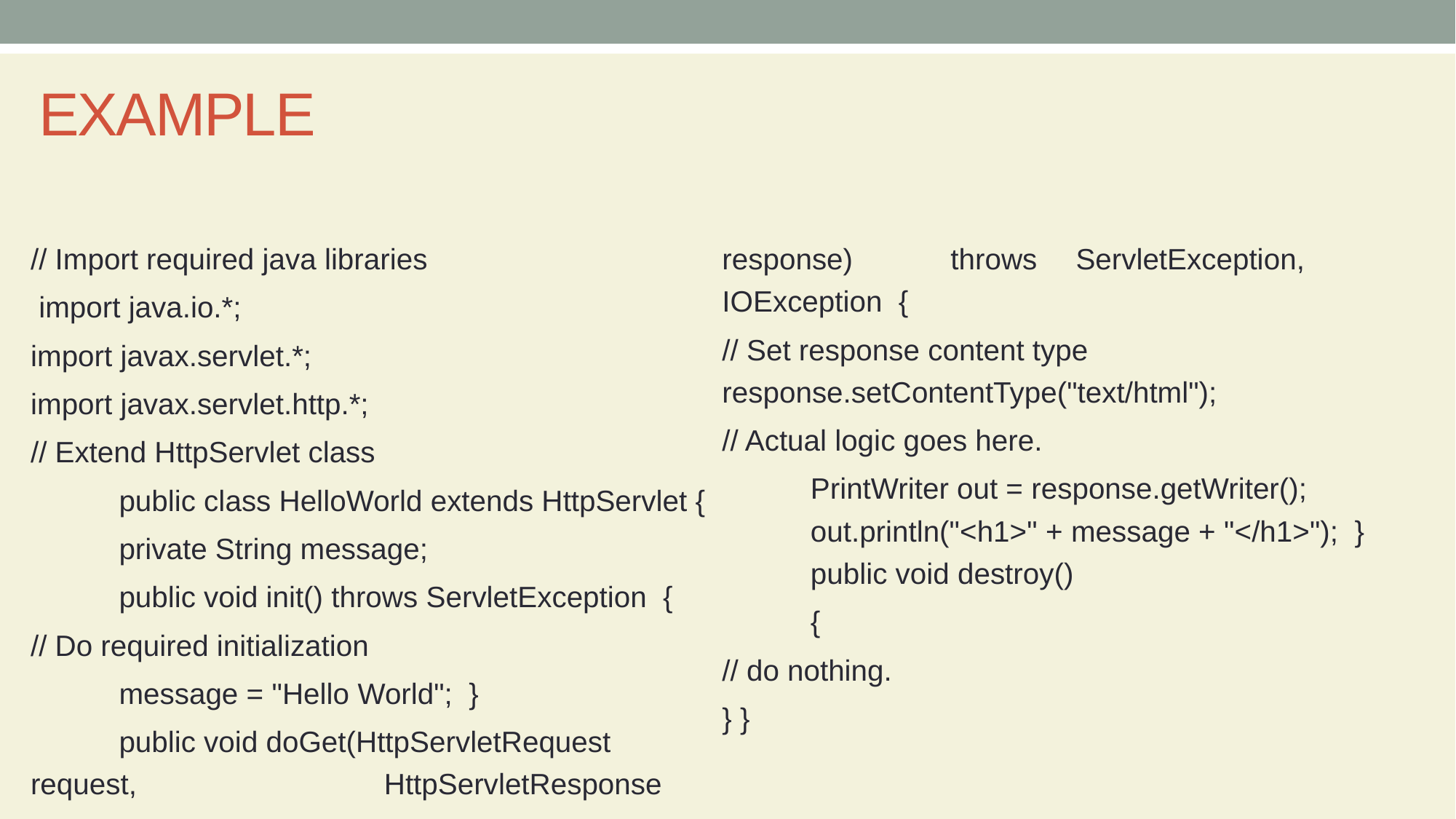

# EXAMPLE
// Import required java libraries
 import java.io.*;
import javax.servlet.*;
import javax.servlet.http.*;
// Extend HttpServlet class
	public class HelloWorld extends HttpServlet {
  	private String message;
  	public void init() throws ServletException  {
// Do required initialization
	message = "Hello World";  }
	public void doGet(HttpServletRequest request,                    	HttpServletResponse response)            throws 	ServletException, IOException  {
// Set response content type      	response.setContentType("text/html");
// Actual logic goes here.
	PrintWriter out = response.getWriter();      	out.println("<h1>" + message + "</h1>");  }    	public void destroy()
	{
// do nothing.
} }